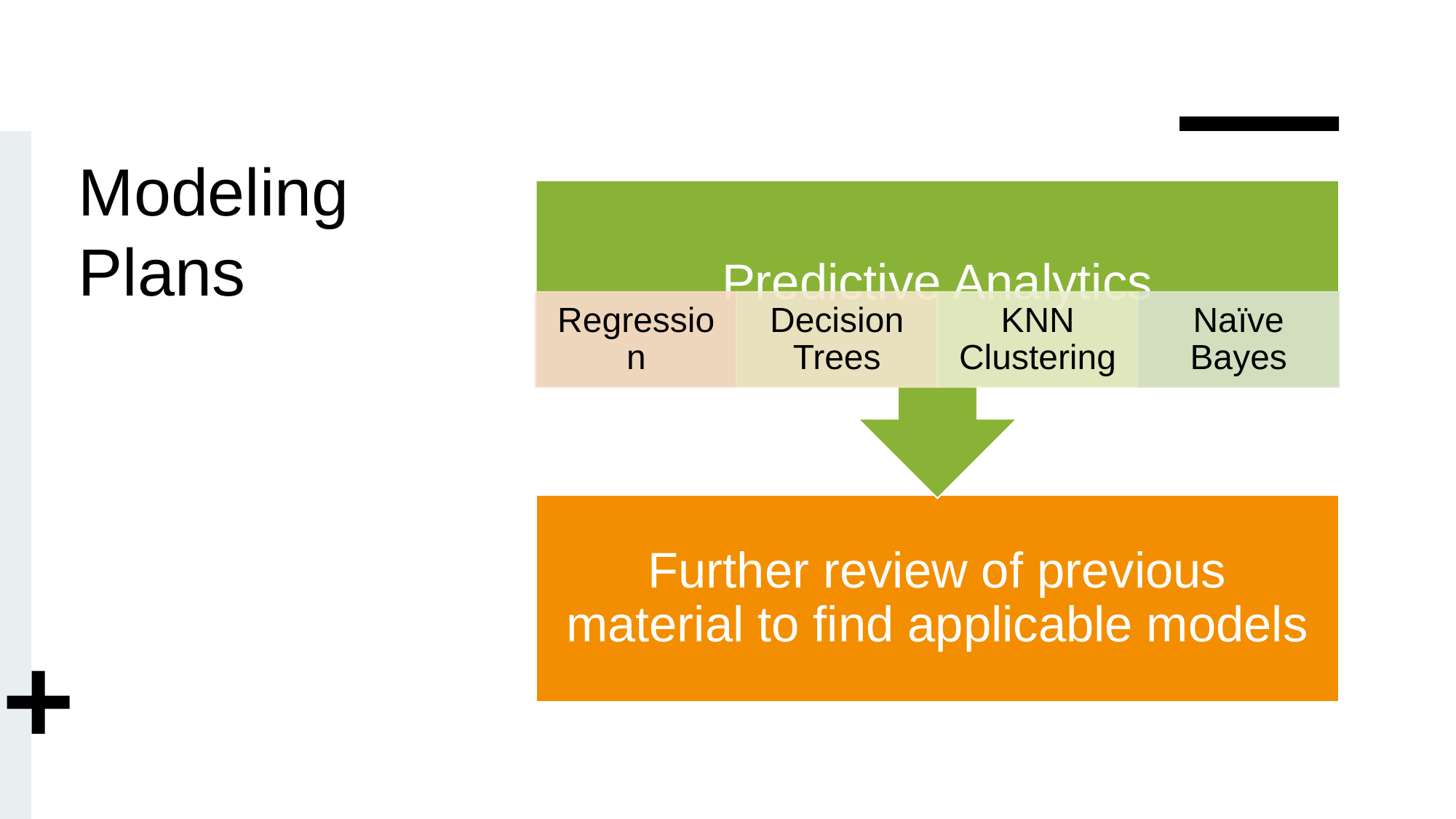

# Modeling Plans
Further review of previous material to find applicable models
Predictive Analytics
Regression
Decision Trees
KNN Clustering
Naïve Bayes